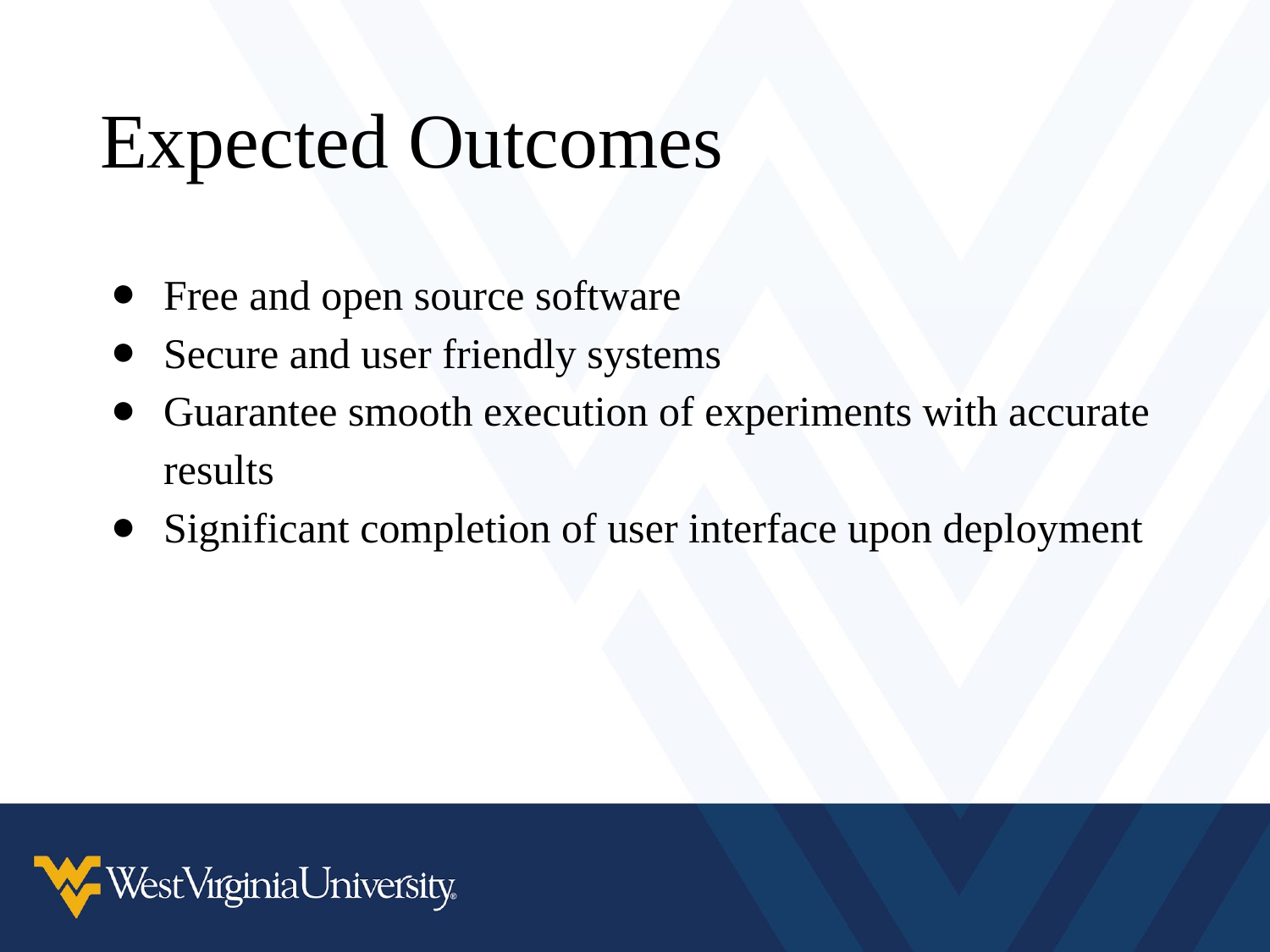

# Expected Outcomes
Free and open source software
Secure and user friendly systems
Guarantee smooth execution of experiments with accurate results
Significant completion of user interface upon deployment